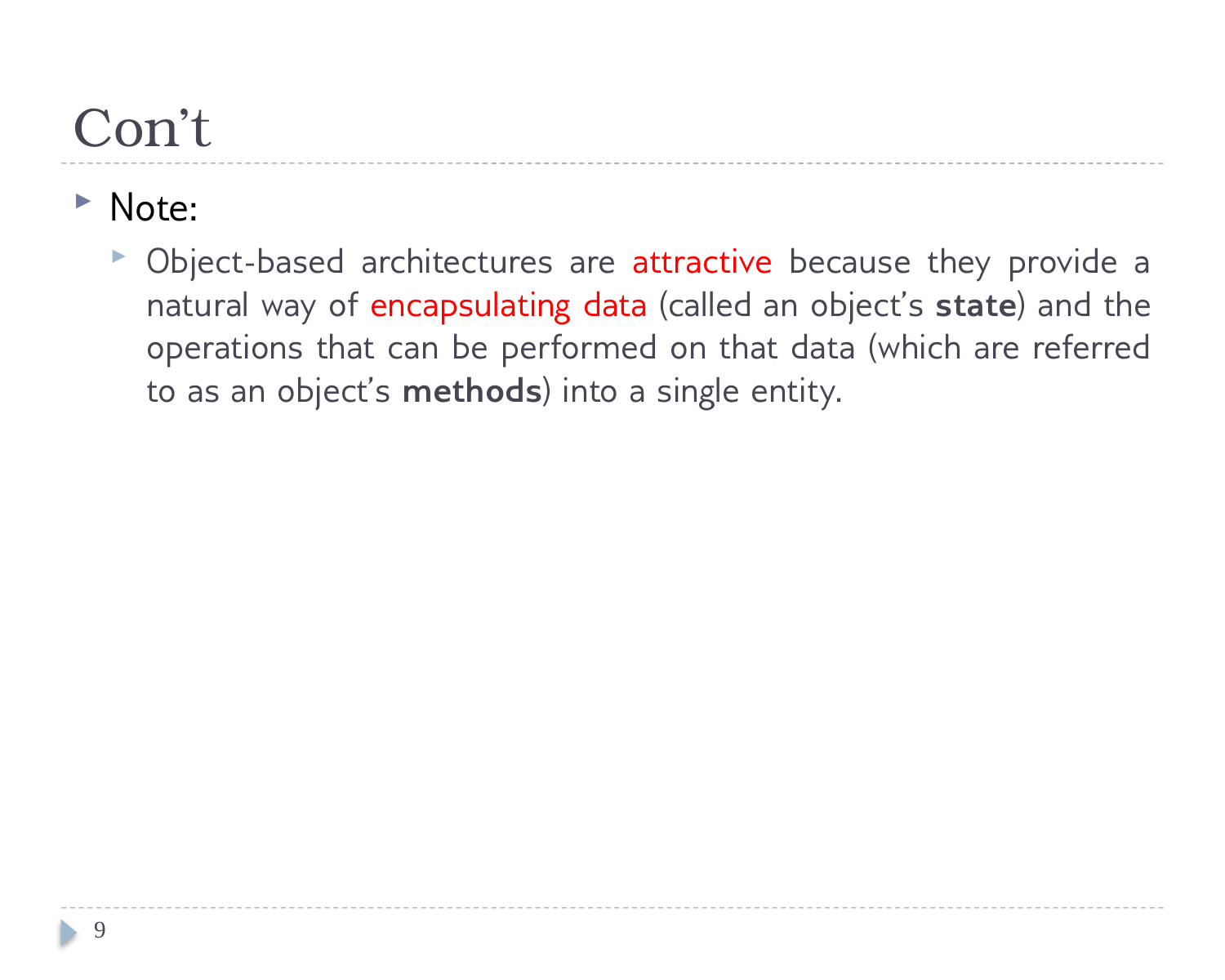

# Con’t
Note:
Object-based architectures are attractive because they provide a natural way of encapsulating data (called an object’s state) and the operations that can be performed on that data (which are referred to as an object’s methods) into a single entity.
9